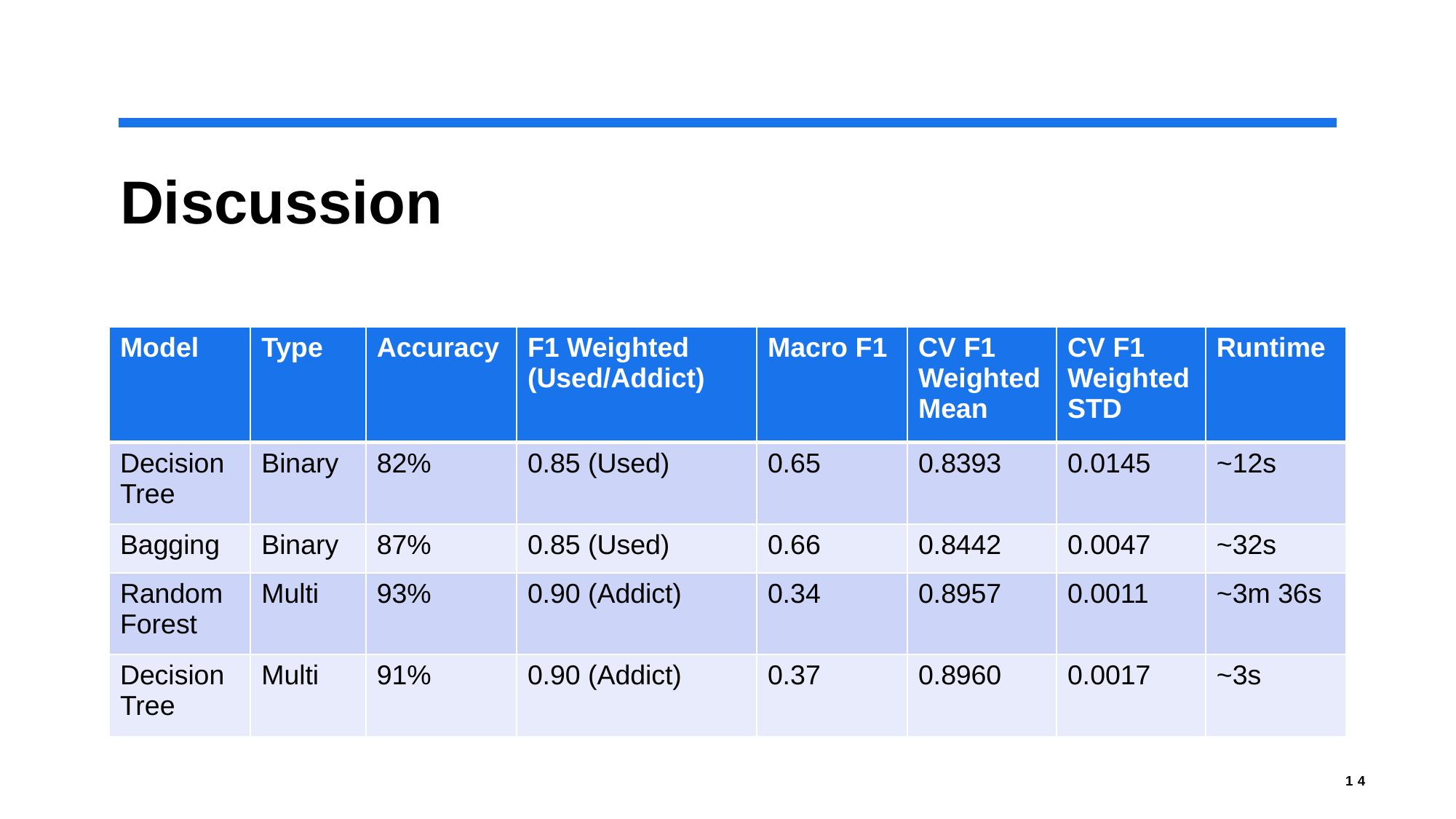

# Discussion
| Model | Type | Accuracy | F1 Weighted (Used/Addict) | Macro F1 | CV F1 Weighted Mean | CV F1 Weighted STD | Runtime |
| --- | --- | --- | --- | --- | --- | --- | --- |
| Decision Tree | Binary | 82% | 0.85 (Used) | 0.65 | 0.8393 | 0.0145 | ~12s |
| Bagging | Binary | 87% | 0.85 (Used) | 0.66 | 0.8442 | 0.0047 | ~32s |
| Random Forest | Multi | 93% | 0.90 (Addict) | 0.34 | 0.8957 | 0.0011 | ~3m 36s |
| Decision Tree | Multi | 91% | 0.90 (Addict) | 0.37 | 0.8960 | 0.0017 | ~3s |
14